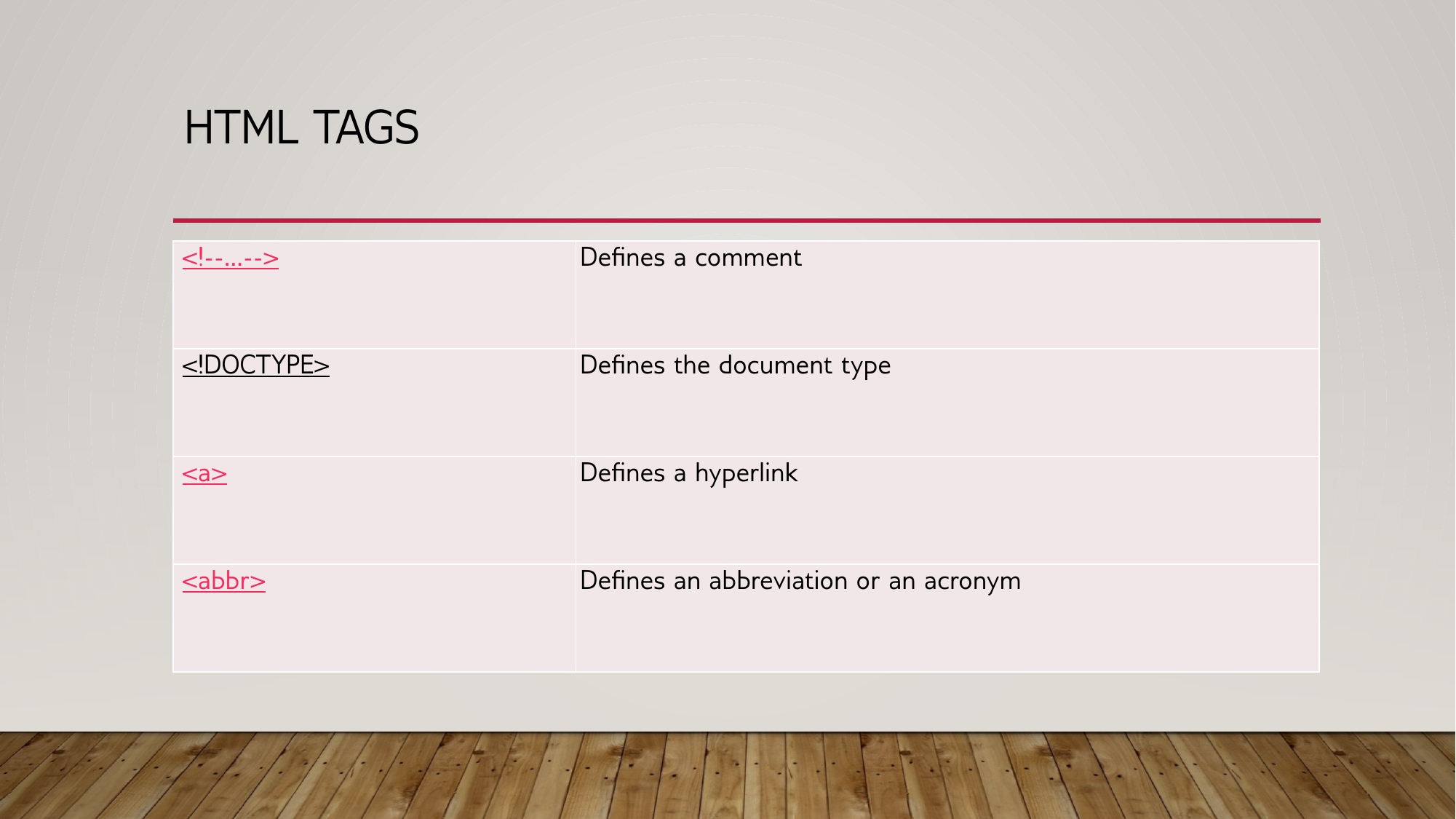

# Html tags
| <!--...--> | Defines a comment |
| --- | --- |
| <!DOCTYPE> | Defines the document type |
| <a> | Defines a hyperlink |
| <abbr> | Defines an abbreviation or an acronym |